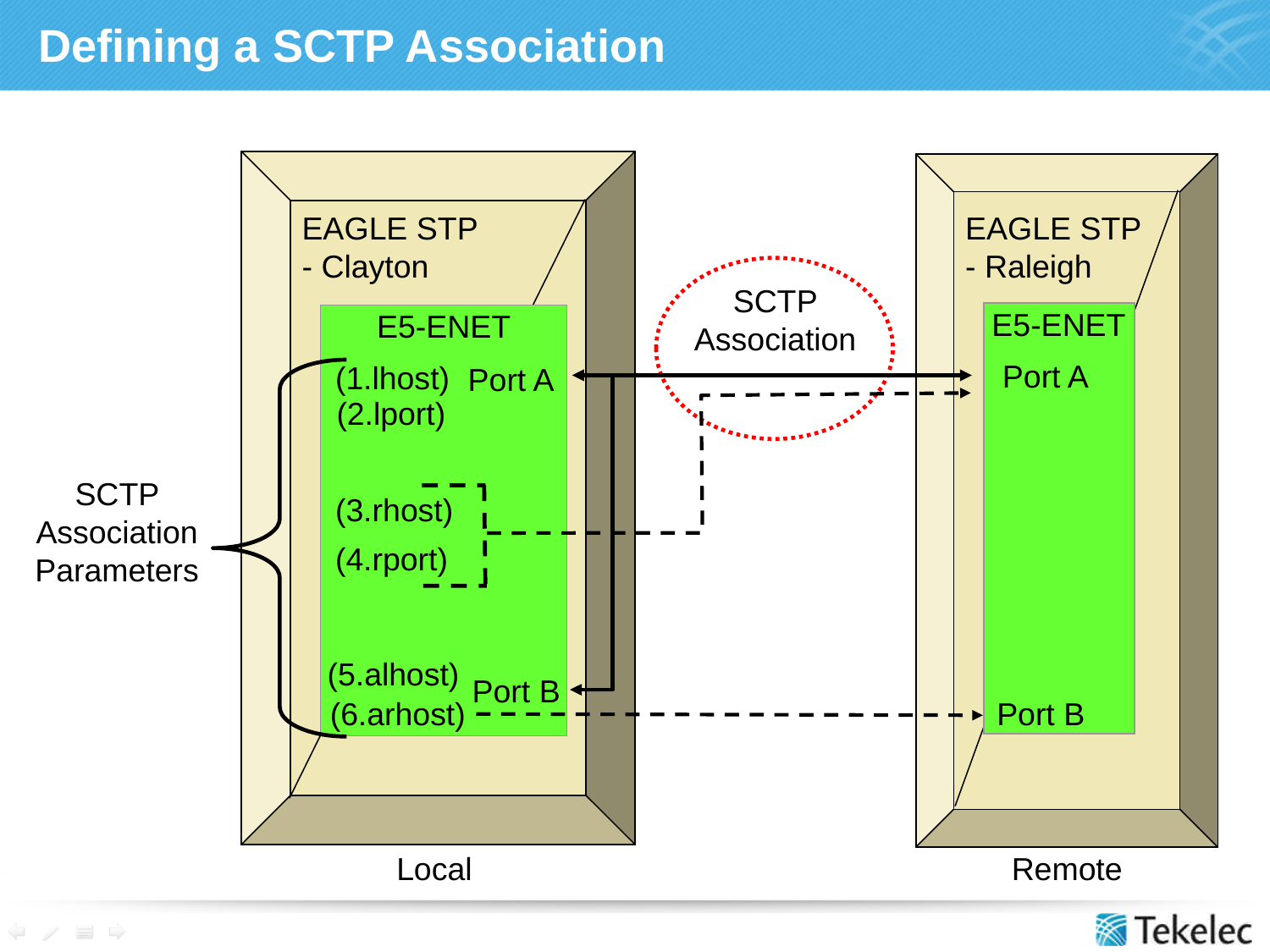

# Defining a SCTP Association

EAGLE STP
- Clayton
EAGLE STP
- Raleigh

SCTP Association
E5-ENET
E5-ENET

Port A
(1.lhost)
Port A

(2.lport)

SCTP Association Parameters
(3.rhost)

(4.rport)

(5.alhost)
Port B
Port B
(6.arhost)
Local
Remote